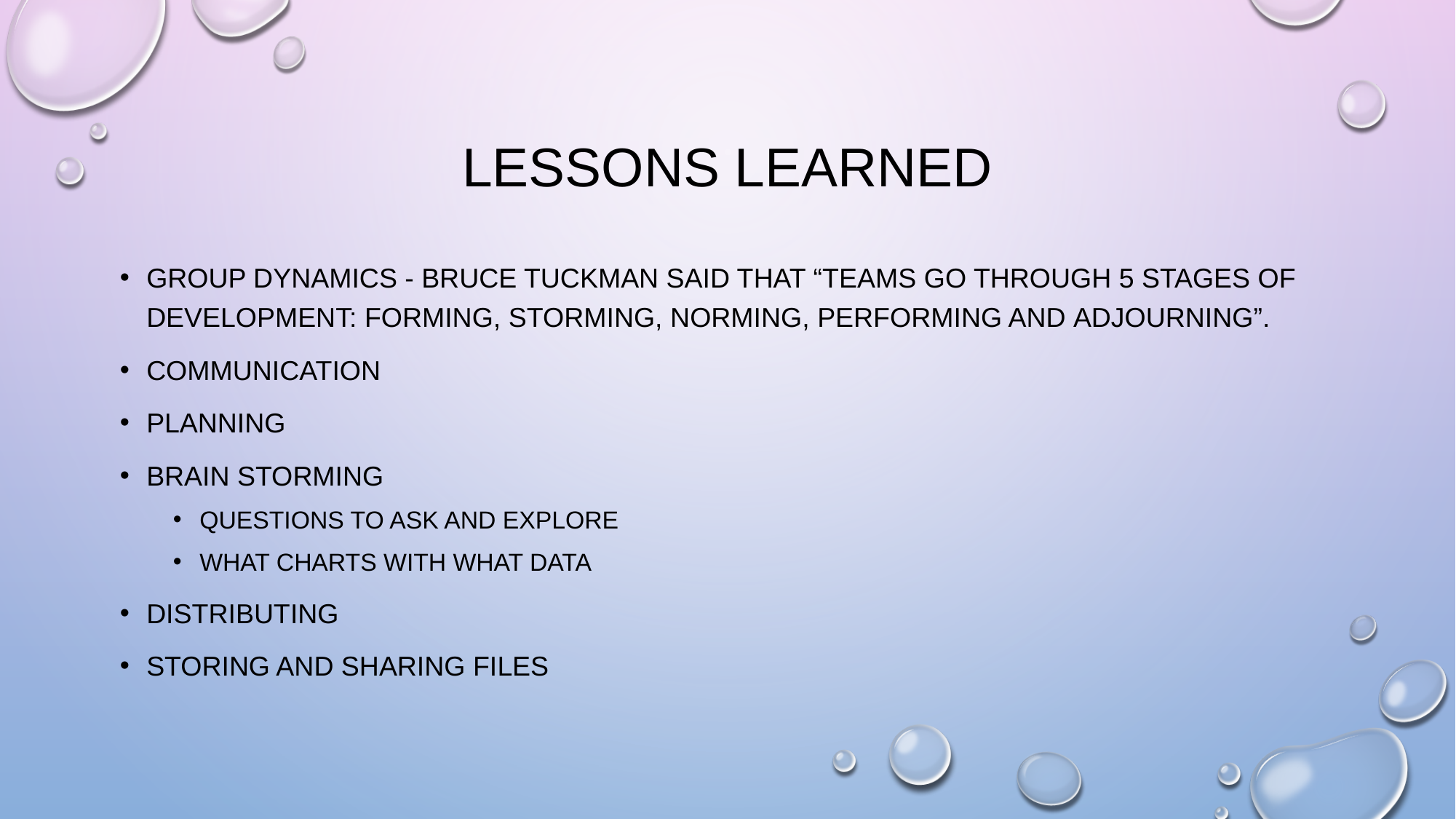

# Lessons Learned
Group Dynamics - Bruce Tuckman said that “teams go through 5 stages of development: forming, storming, norming, performing and adjourning”.
Communication
Planning
Brain Storming
Questions to ask and explore
What charts with what data
Distributing
Storing and Sharing files